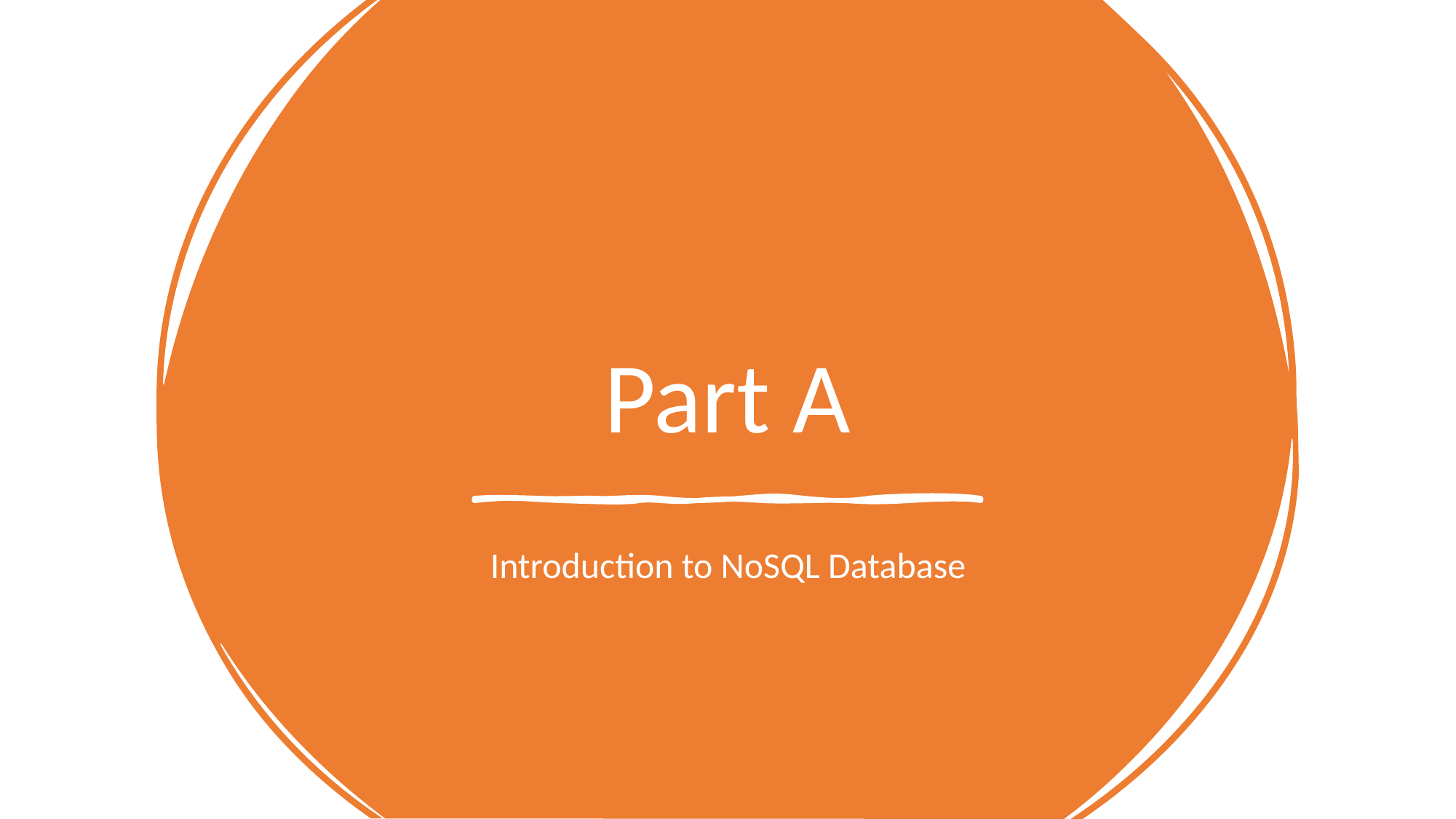

# Part A

Introduction to NoSQL Database